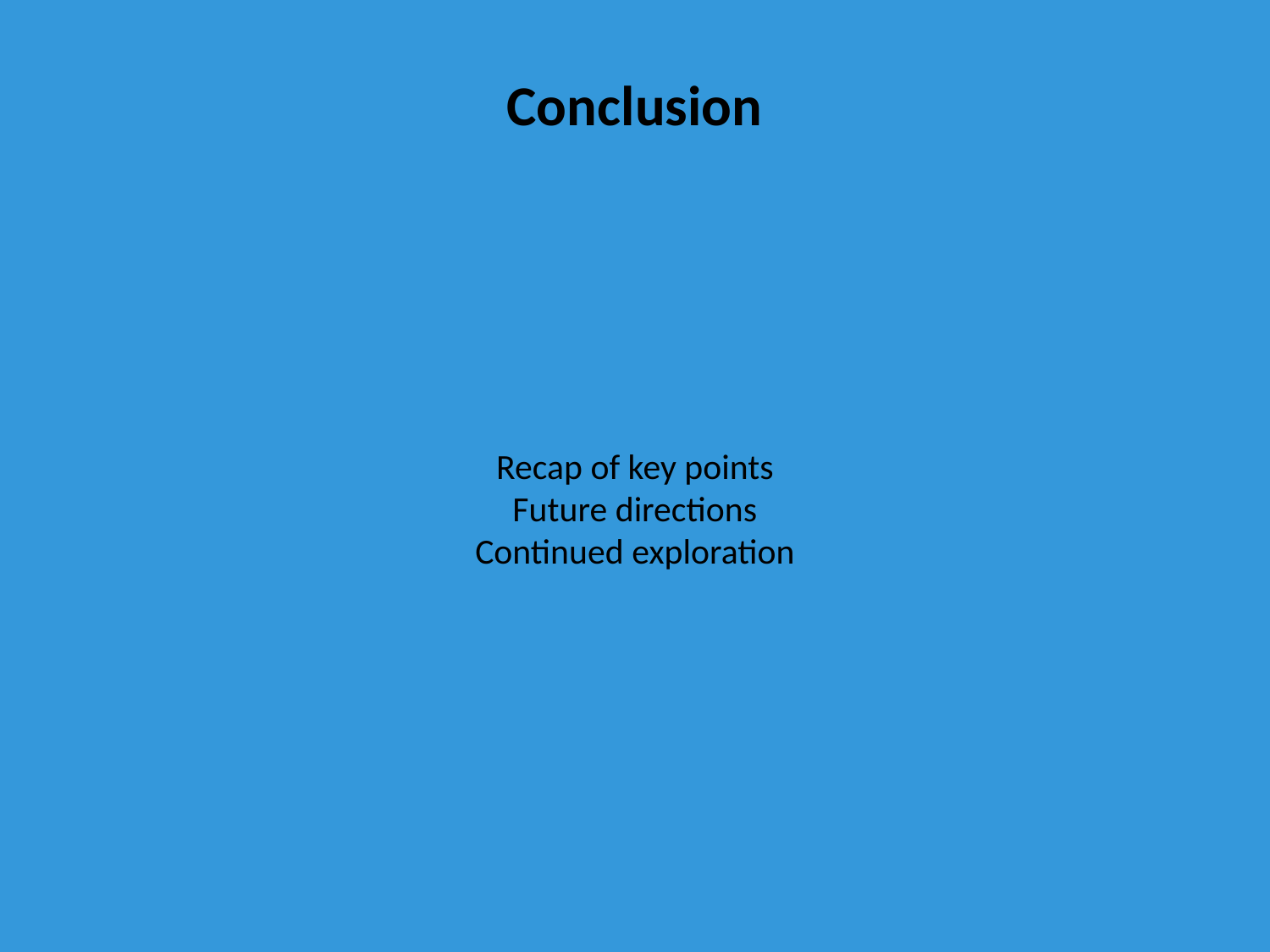

Conclusion
Recap of key points
Future directions
Continued exploration